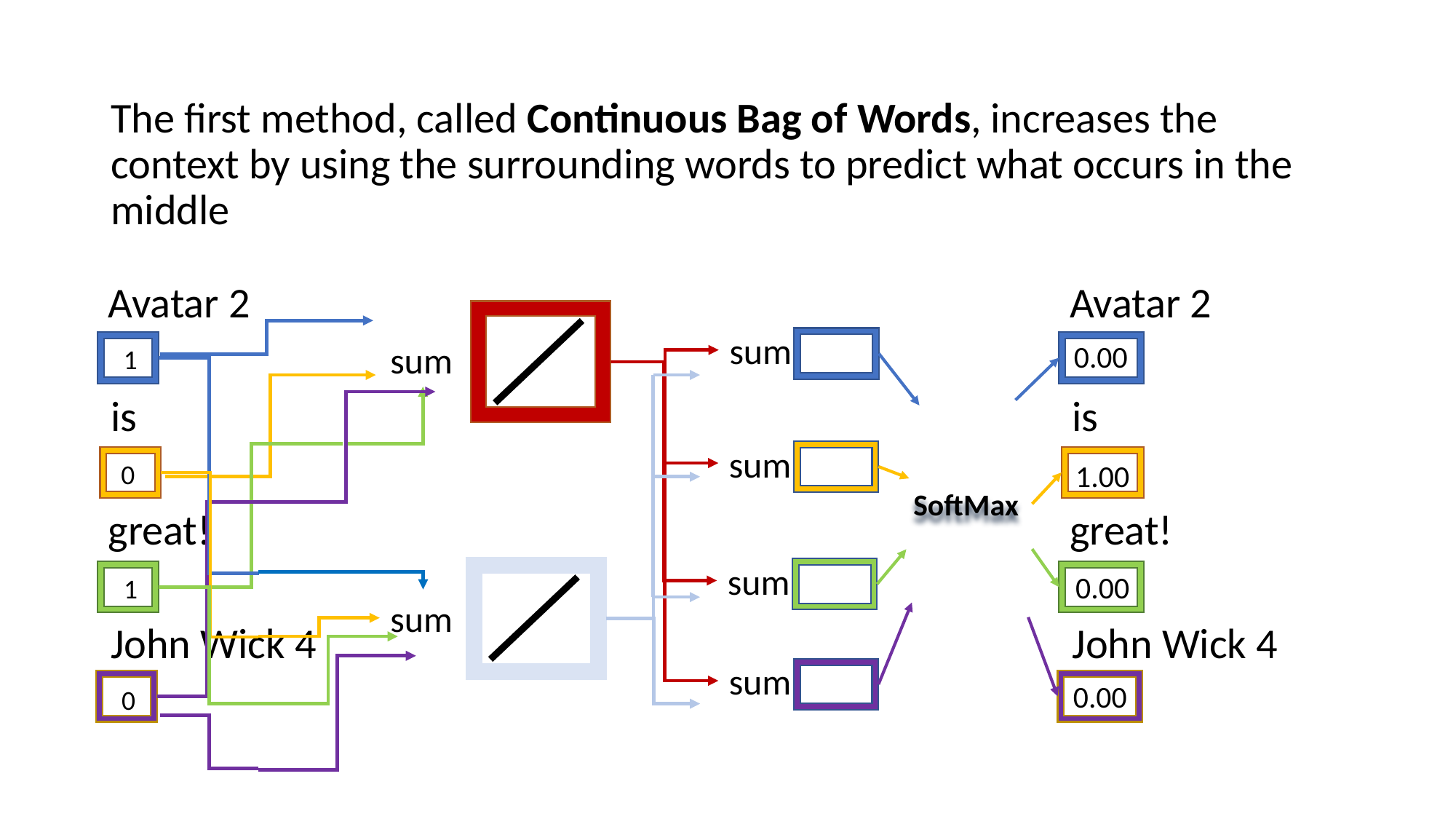

The first method, called Continuous Bag of Words, increases the context by using the surrounding words to predict what occurs in the middle
Avatar 2
Avatar 2

sum

0.00

sum
1
is
is
sum

1.00
0
SoftMax
great!
great!
sum

0.00
1
sum
John Wick 4
John Wick 4
sum

0.00
0